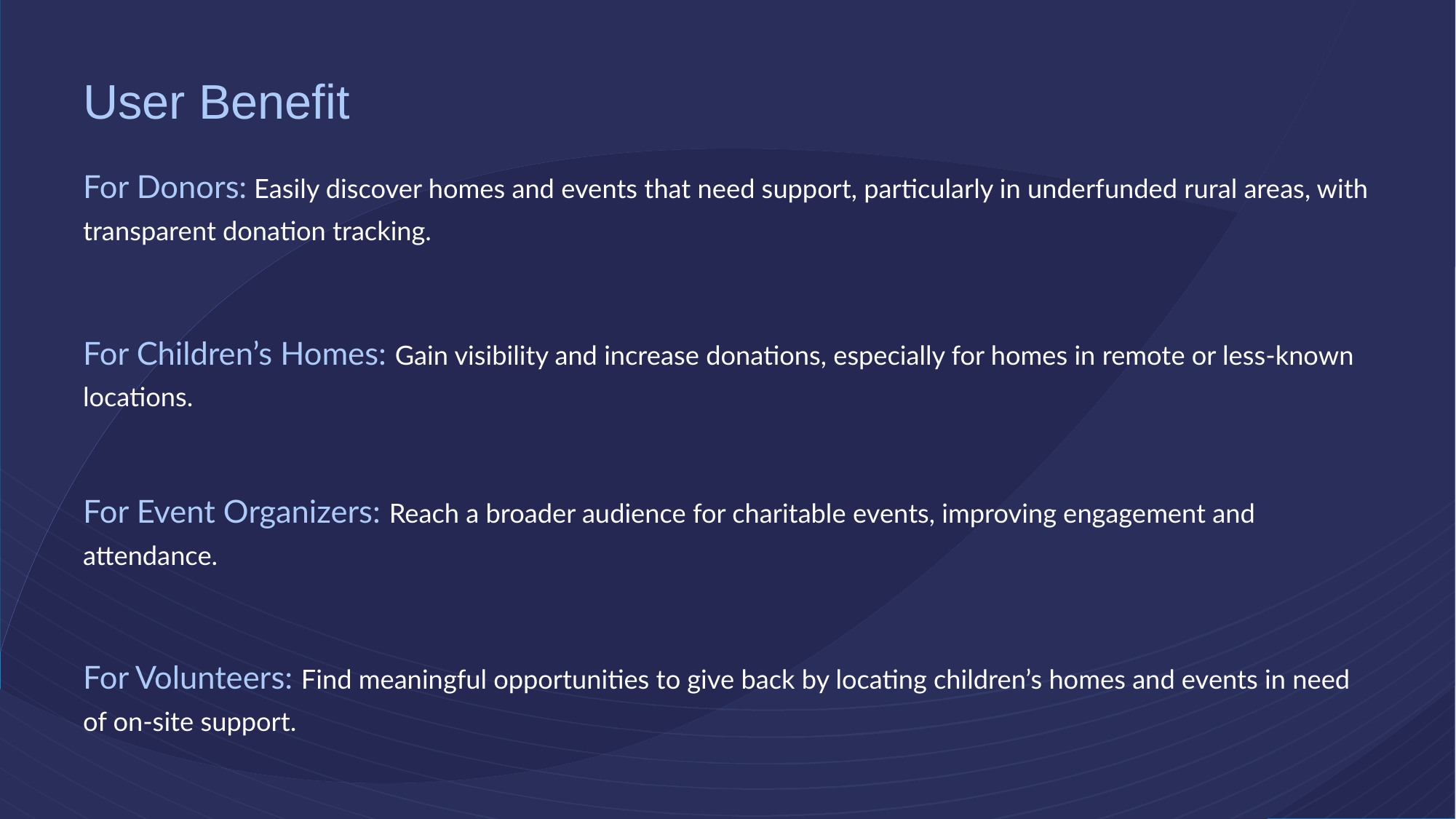

# User Benefit
For Donors: Easily discover homes and events that need support, particularly in underfunded rural areas, with transparent donation tracking.

For Children’s Homes: Gain visibility and increase donations, especially for homes in remote or less-known locations.

For Event Organizers: Reach a broader audience for charitable events, improving engagement and attendance.

For Volunteers: Find meaningful opportunities to give back by locating children’s homes and events in need of on-site support.